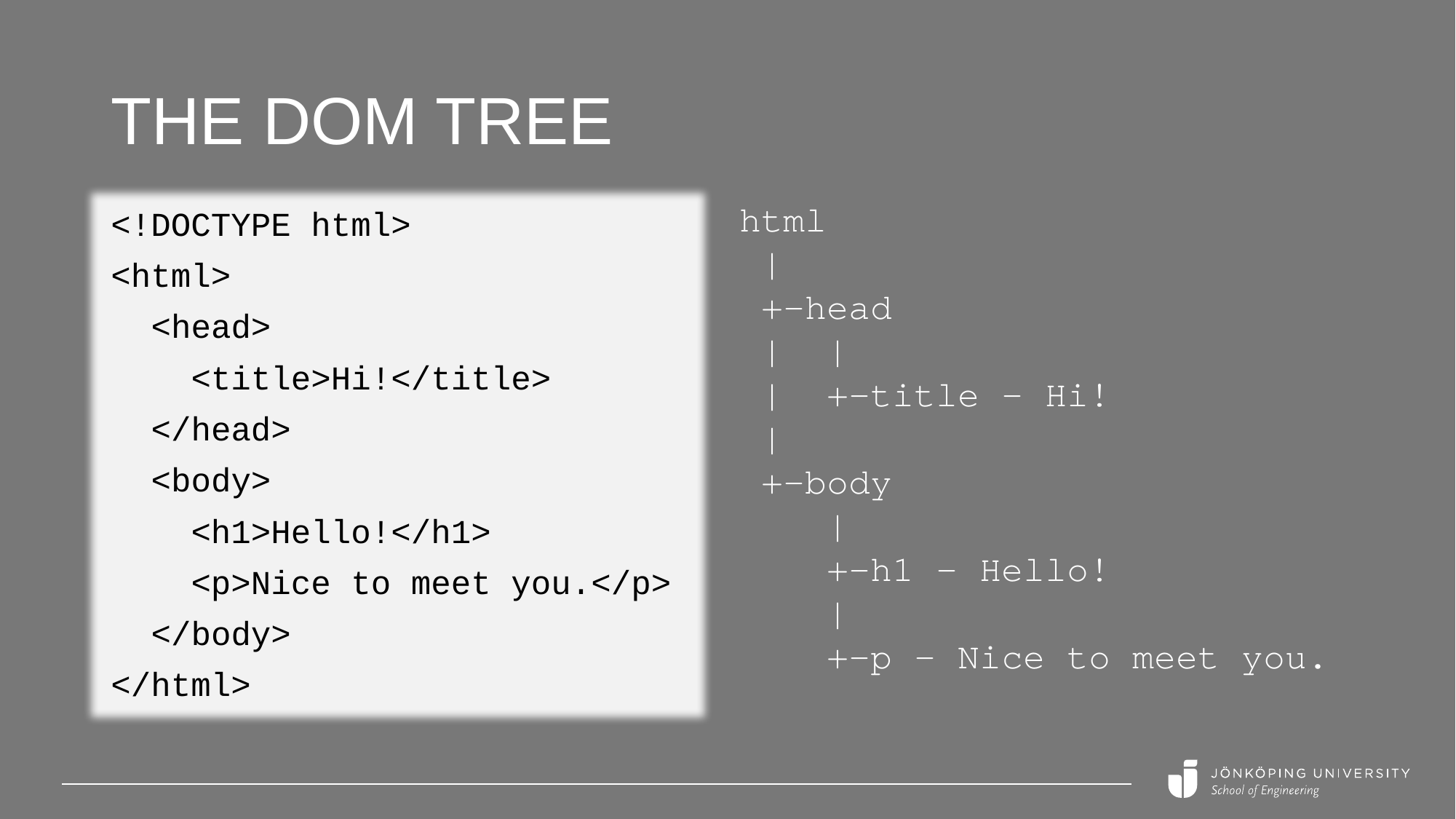

# The DOM tree
html
 |
 +-head
 |  |
 |  +-title - Hi!
 |
 +-body
    |
    +-h1 - Hello!
    |
    +-p - Nice to meet you.
<!DOCTYPE html>
<html>
  <head>
    <title>Hi!</title>
  </head>
  <body>
    <h1>Hello!</h1>
    <p>Nice to meet you.</p>
  </body>
</html>